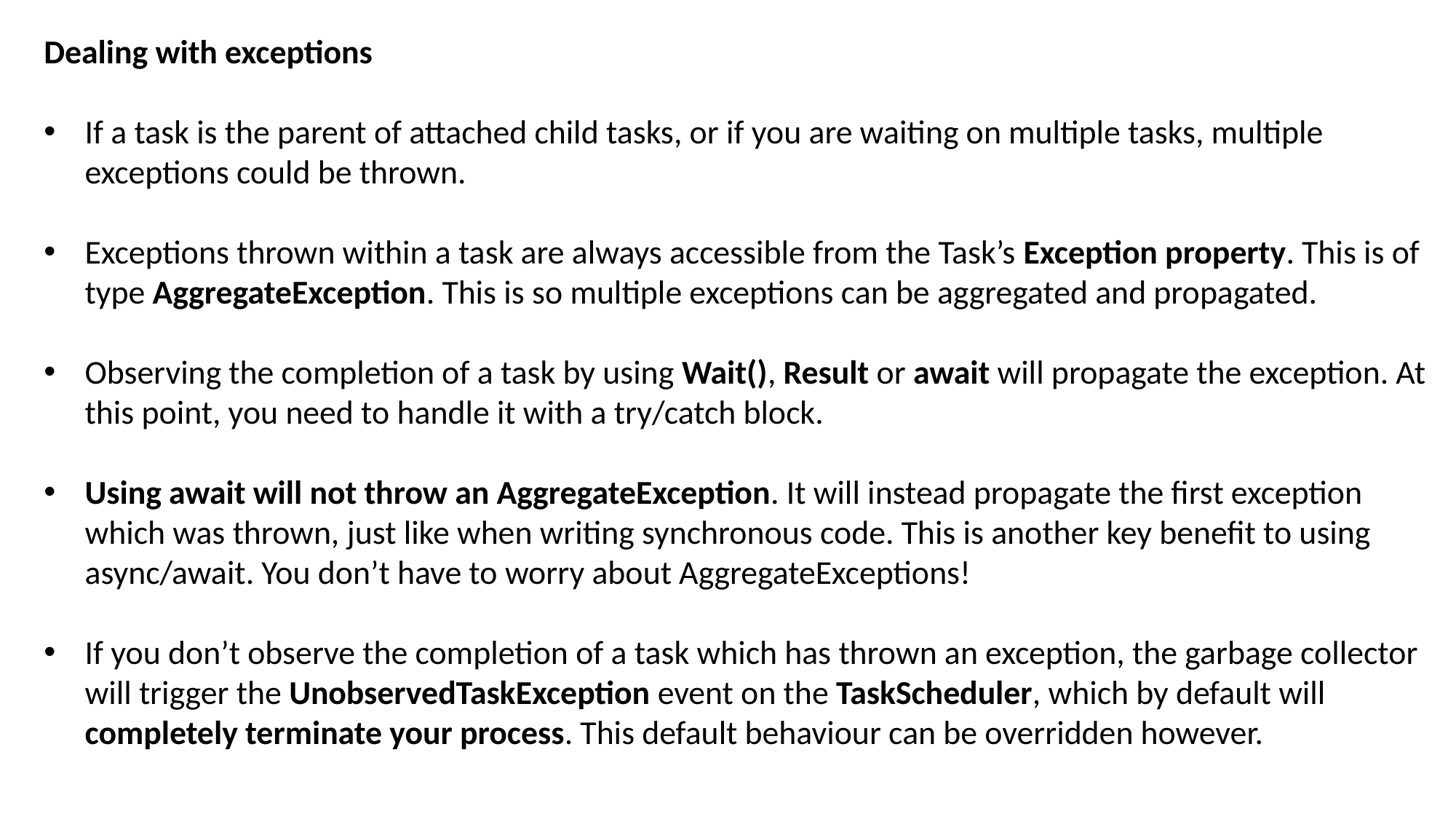

Dealing with exceptions

If a task is the parent of attached child tasks, or if you are waiting on multiple tasks, multiple exceptions could be thrown.

Exceptions thrown within a task are always accessible from the Task’s Exception property. This is of type AggregateException. This is so multiple exceptions can be aggregated and propagated.

Observing the completion of a task by using Wait(), Result or await will propagate the exception. At this point, you need to handle it with a try/catch block.

Using await will not throw an AggregateException. It will instead propagate the first exception which was thrown, just like when writing synchronous code. This is another key benefit to using async/await. You don’t have to worry about AggregateExceptions!

If you don’t observe the completion of a task which has thrown an exception, the garbage collector will trigger the UnobservedTaskException event on the TaskScheduler, which by default will completely terminate your process. This default behaviour can be overridden however.